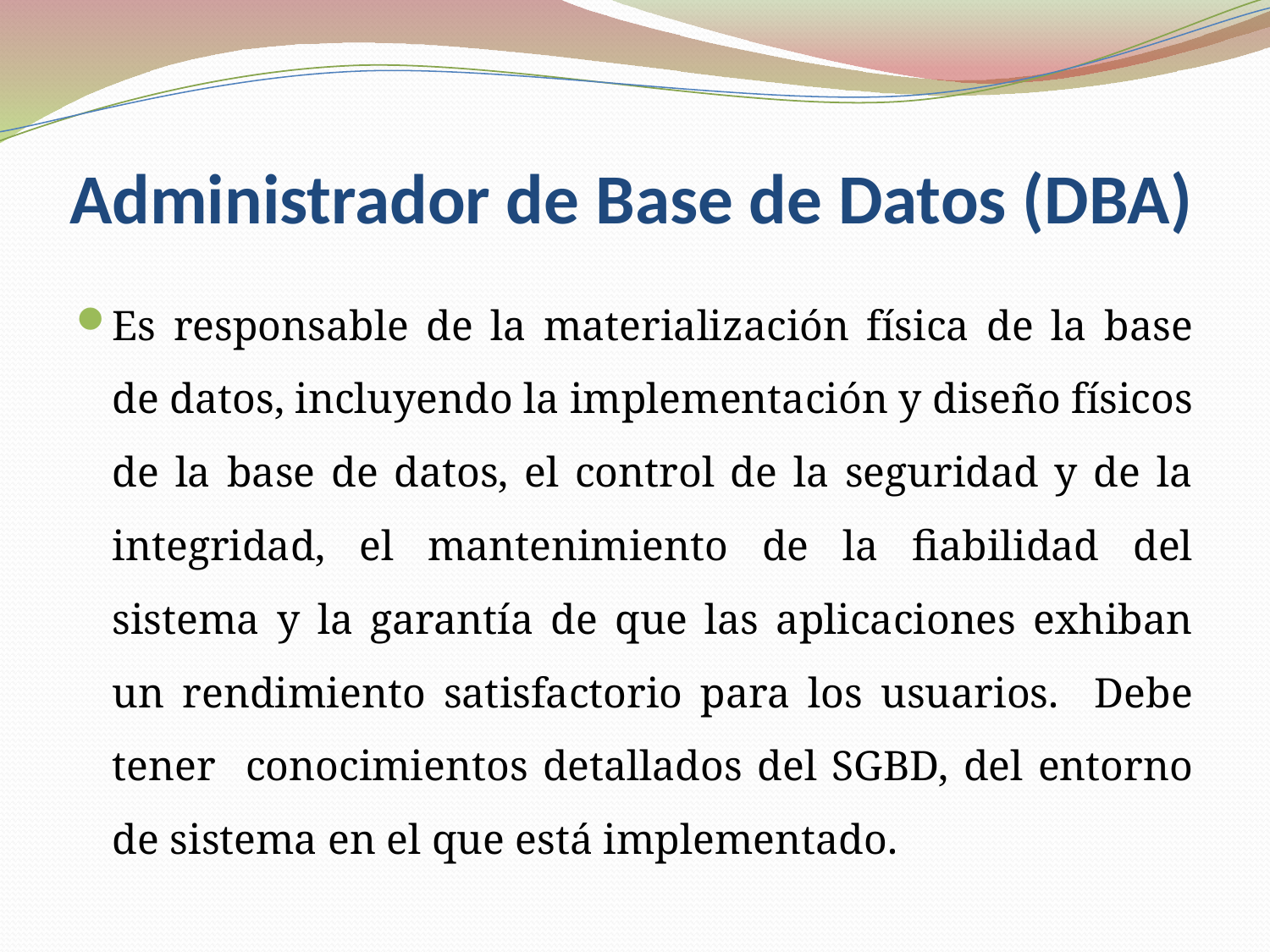

# Administrador de Base de Datos (DBA)
Es responsable de la materialización física de la base de datos, incluyendo la implementación y diseño físicos de la base de datos, el control de la seguridad y de la integridad, el mantenimiento de la fiabilidad del sistema y la garantía de que las aplicaciones exhiban un rendimiento satisfactorio para los usuarios.  Debe tener  conocimientos detallados del SGBD, del entorno de sistema en el que está implementado.